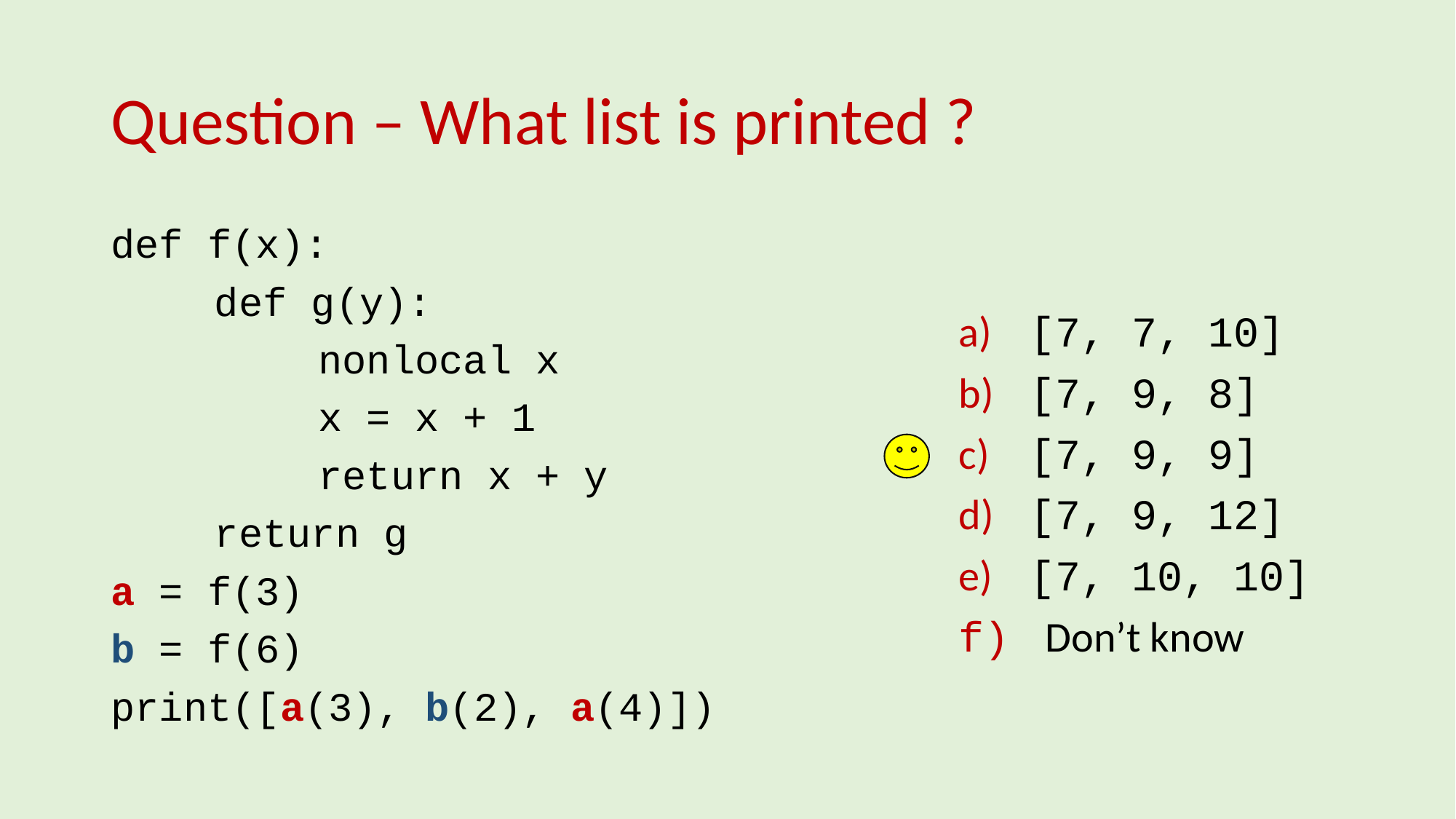

# Question – What list is printed ?
def f(x):
	def g(y):
		nonlocal x
		x = x + 1
		return x + y
	return g
a = f(3)
b = f(6)
print([a(3), b(2), a(4)])
 [7, 7, 10]
 [7, 9, 8]
 [7, 9, 9]
 [7, 9, 12]
 [7, 10, 10]
 Don’t know